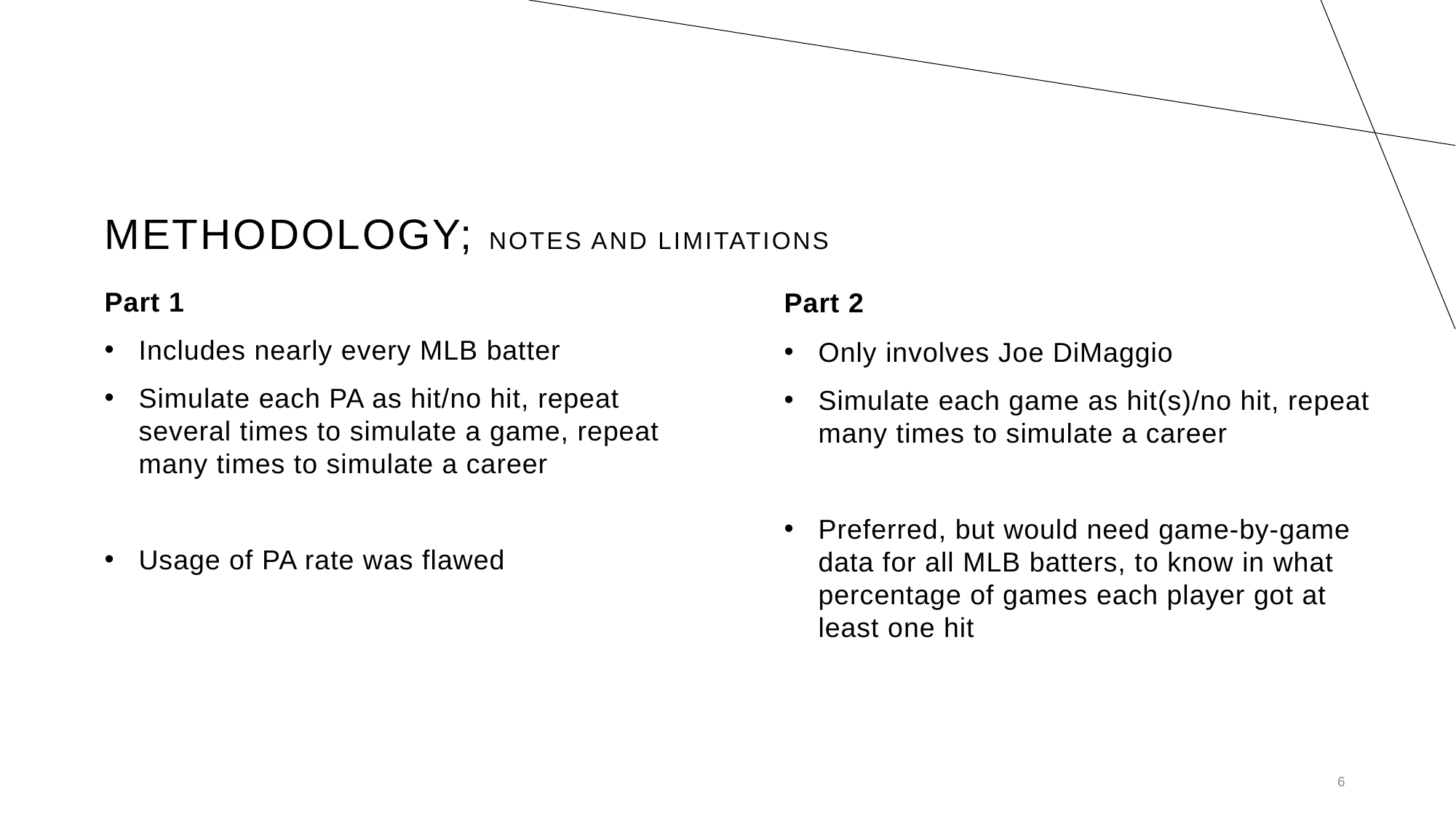

# Methodology; Notes and Limitations
Part 1
Part 2
Includes nearly every MLB batter
Simulate each PA as hit/no hit, repeat several times to simulate a game, repeat many times to simulate a career

Usage of PA rate was flawed

Only involves Joe DiMaggio
Simulate each game as hit(s)/no hit, repeat many times to simulate a career

Preferred, but would need game-by-game data for all MLB batters, to know in what percentage of games each player got at least one hit
6